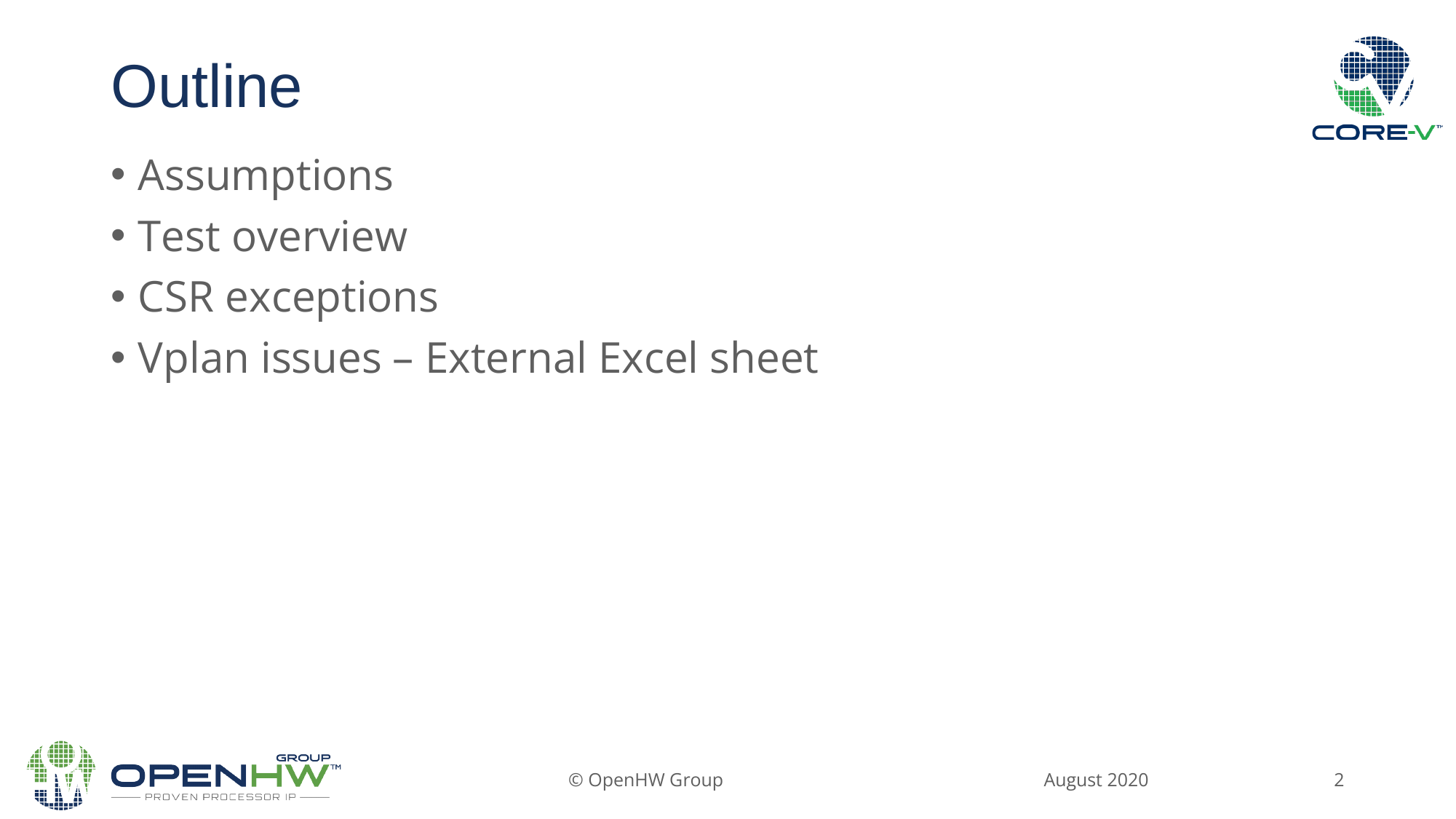

# Outline
Assumptions
Test overview
CSR exceptions
Vplan issues – External Excel sheet

August 2020
© OpenHW Group
2